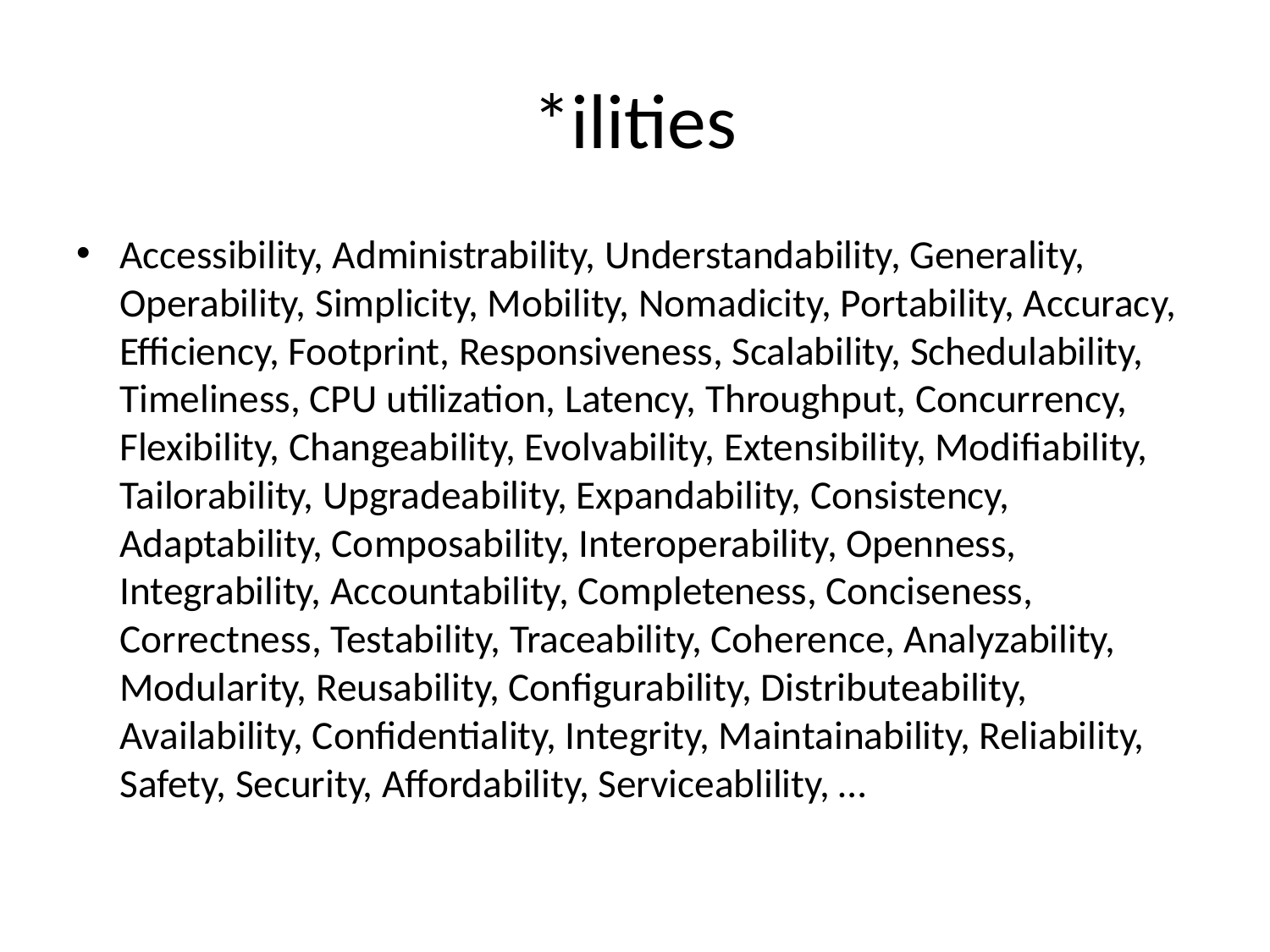

# *ilities
Accessibility, Administrability, Understandability, Generality, Operability, Simplicity, Mobility, Nomadicity, Portability, Accuracy, Efficiency, Footprint, Responsiveness, Scalability, Schedulability, Timeliness, CPU utilization, Latency, Throughput, Concurrency, Flexibility, Changeability, Evolvability, Extensibility, Modifiability, Tailorability, Upgradeability, Expandability, Consistency, Adaptability, Composability, Interoperability, Openness, Integrability, Accountability, Completeness, Conciseness, Correctness, Testability, Traceability, Coherence, Analyzability, Modularity, Reusability, Configurability, Distributeability, Availability, Confidentiality, Integrity, Maintainability, Reliability, Safety, Security, Affordability, Serviceablility, …